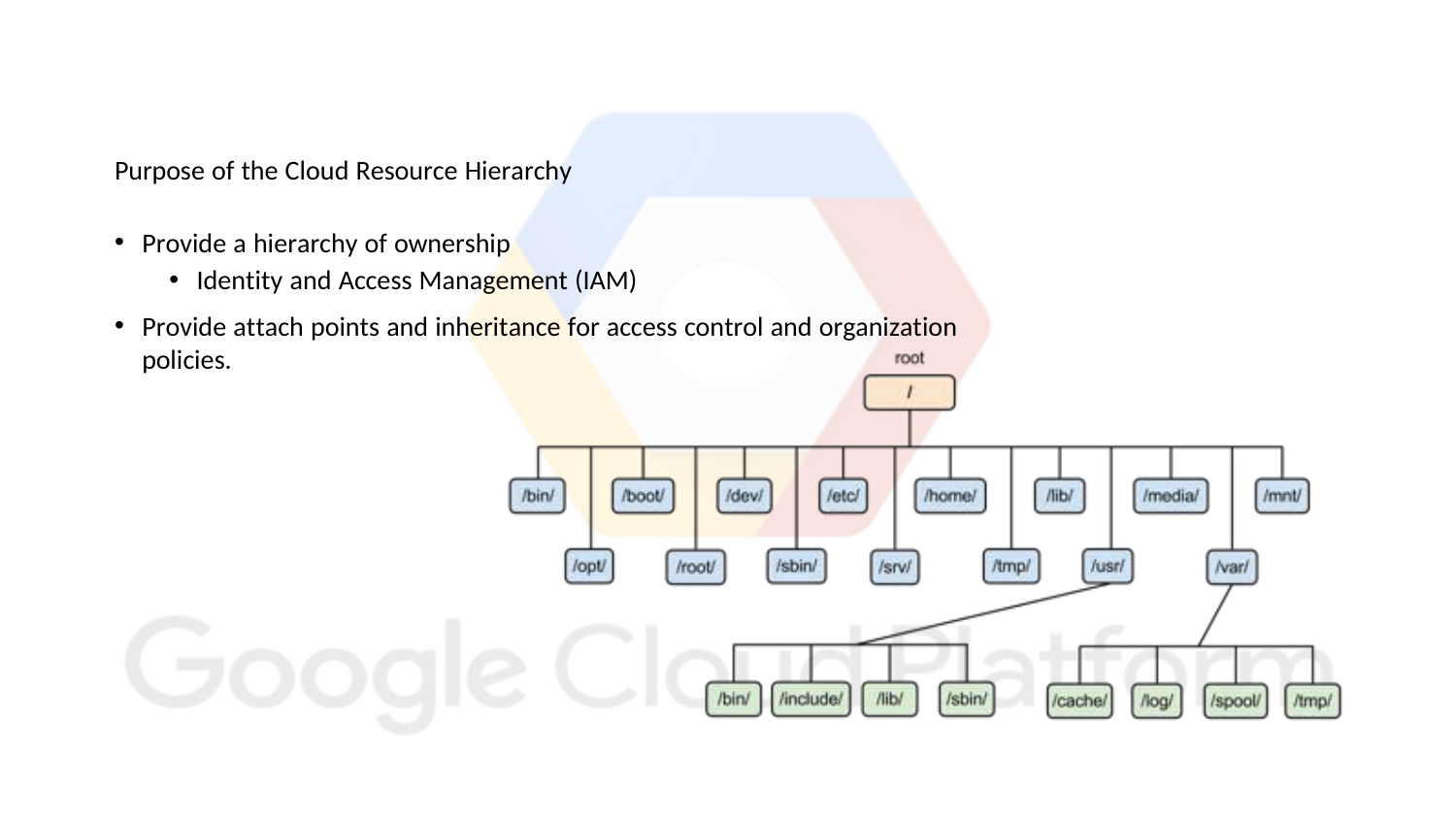

Purpose of the Cloud Resource Hierarchy

Provide a hierarchy of ownership
Identity and Access Management (IAM)
Provide attach points and inheritance for access control and organization policies.